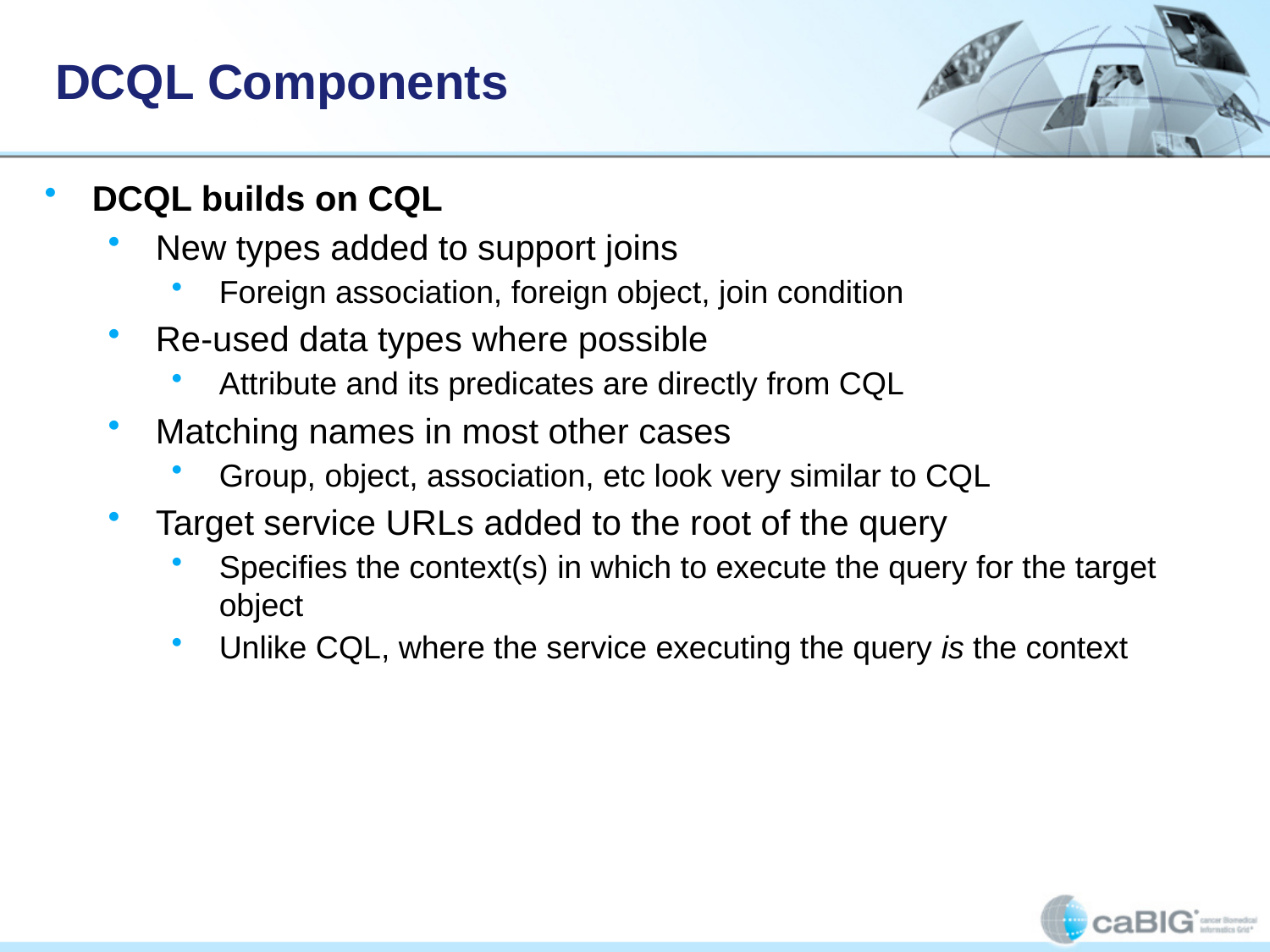

# DCQL Components
DCQL builds on CQL
New types added to support joins
Foreign association, foreign object, join condition
Re-used data types where possible
Attribute and its predicates are directly from CQL
Matching names in most other cases
Group, object, association, etc look very similar to CQL
Target service URLs added to the root of the query
Specifies the context(s) in which to execute the query for the target object
Unlike CQL, where the service executing the query is the context